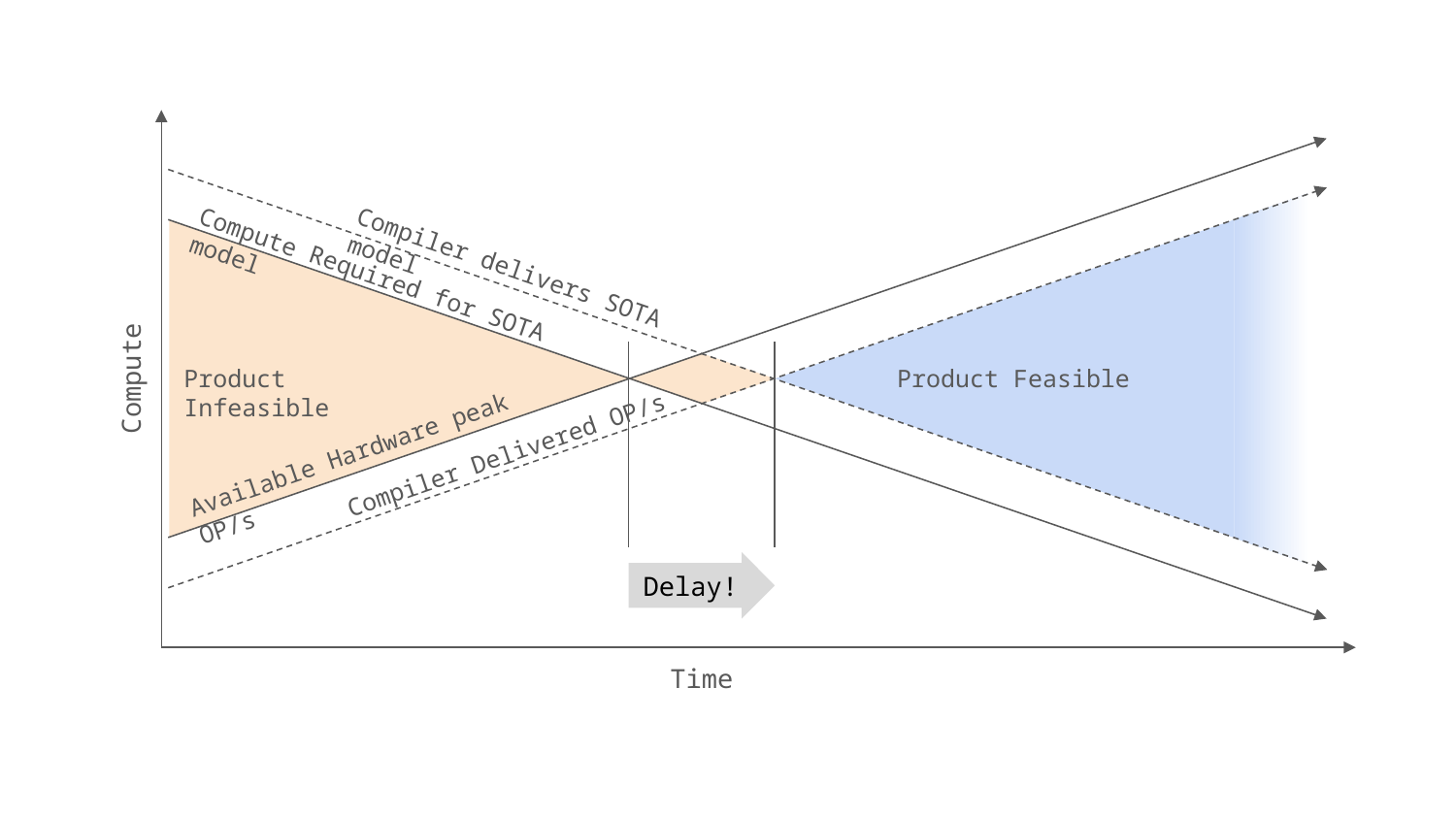

Compiler delivers SOTA model
Compute Required for SOTA model

Compute
Product Feasible
Product Infeasible
Available Hardware peak OP/s
Compiler Delivered OP/s
Delay!
Time